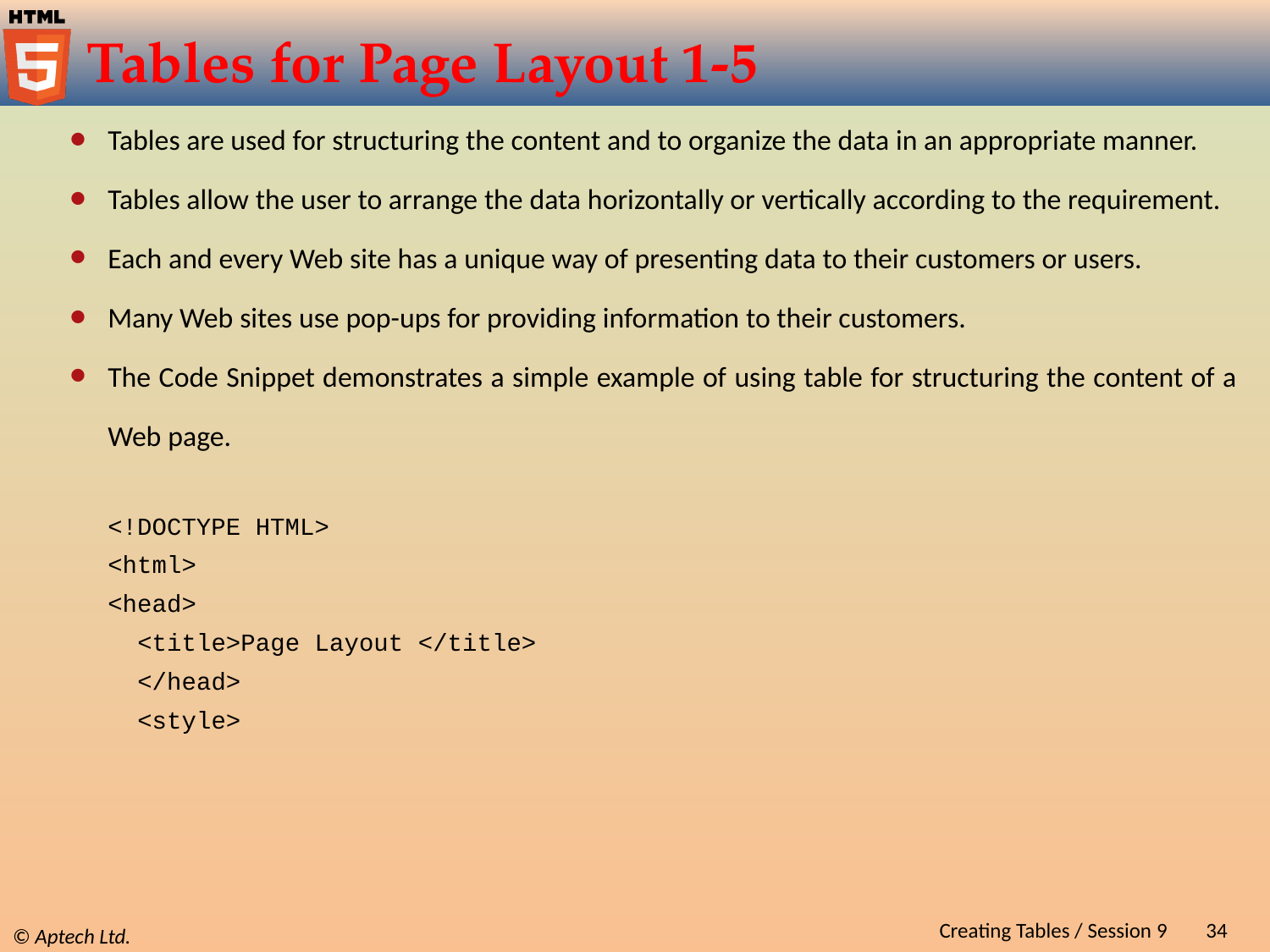

# Tables for Page Layout 1-5
Tables are used for structuring the content and to organize the data in an appropriate manner.
Tables allow the user to arrange the data horizontally or vertically according to the requirement.
Each and every Web site has a unique way of presenting data to their customers or users.
Many Web sites use pop-ups for providing information to their customers.
The Code Snippet demonstrates a simple example of using table for structuring the content of a Web page.

<!DOCTYPE HTML>
<html>
<head>
  <title>Page Layout </title>
  </head>
  <style>

Creating Tables / Session 9
34